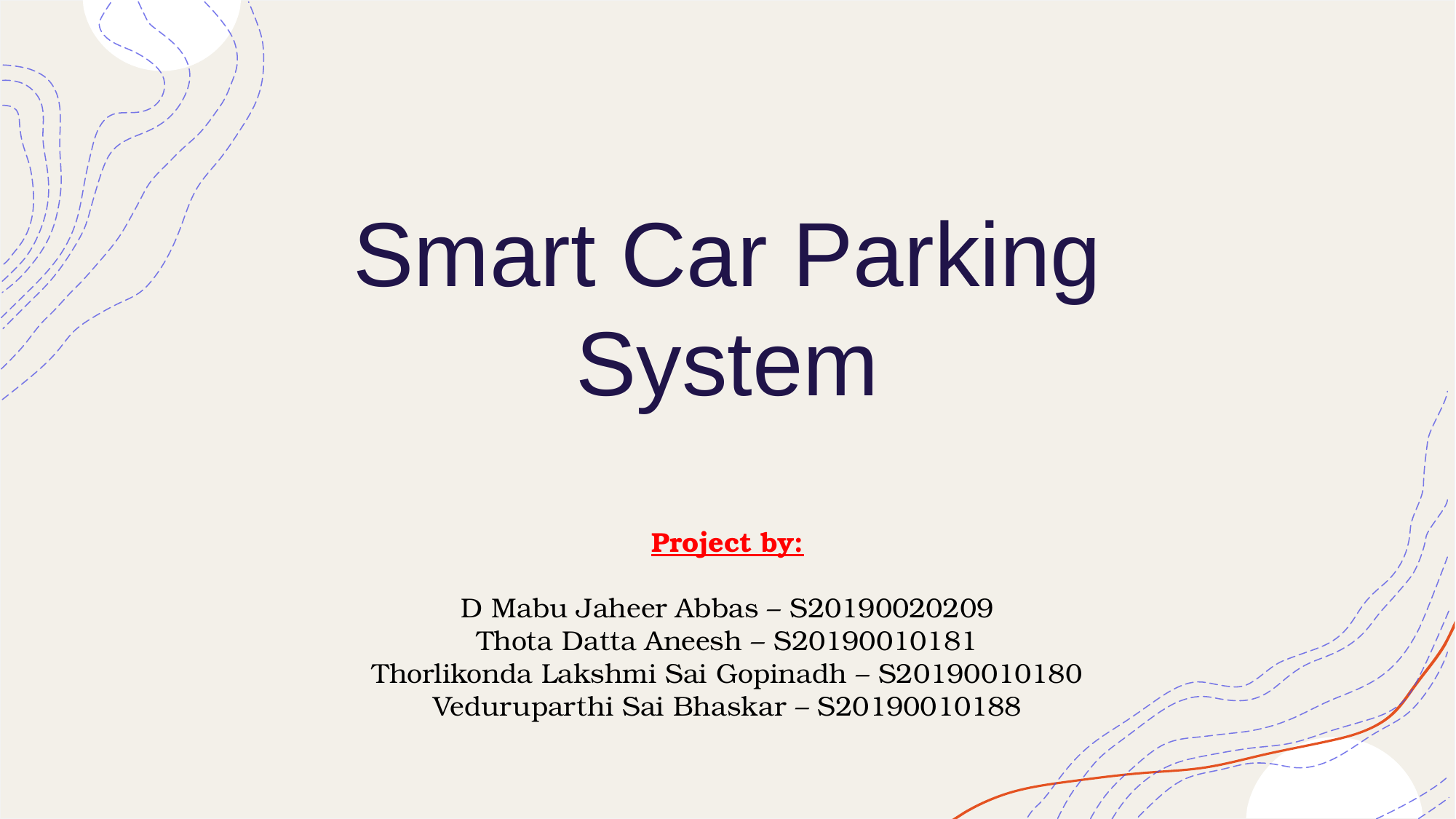

# Smart Car Parking System
Project by:

D Mabu Jaheer Abbas – S20190020209
Thota Datta Aneesh – S20190010181
Thorlikonda Lakshmi Sai Gopinadh – S20190010180
Veduruparthi Sai Bhaskar – S20190010188